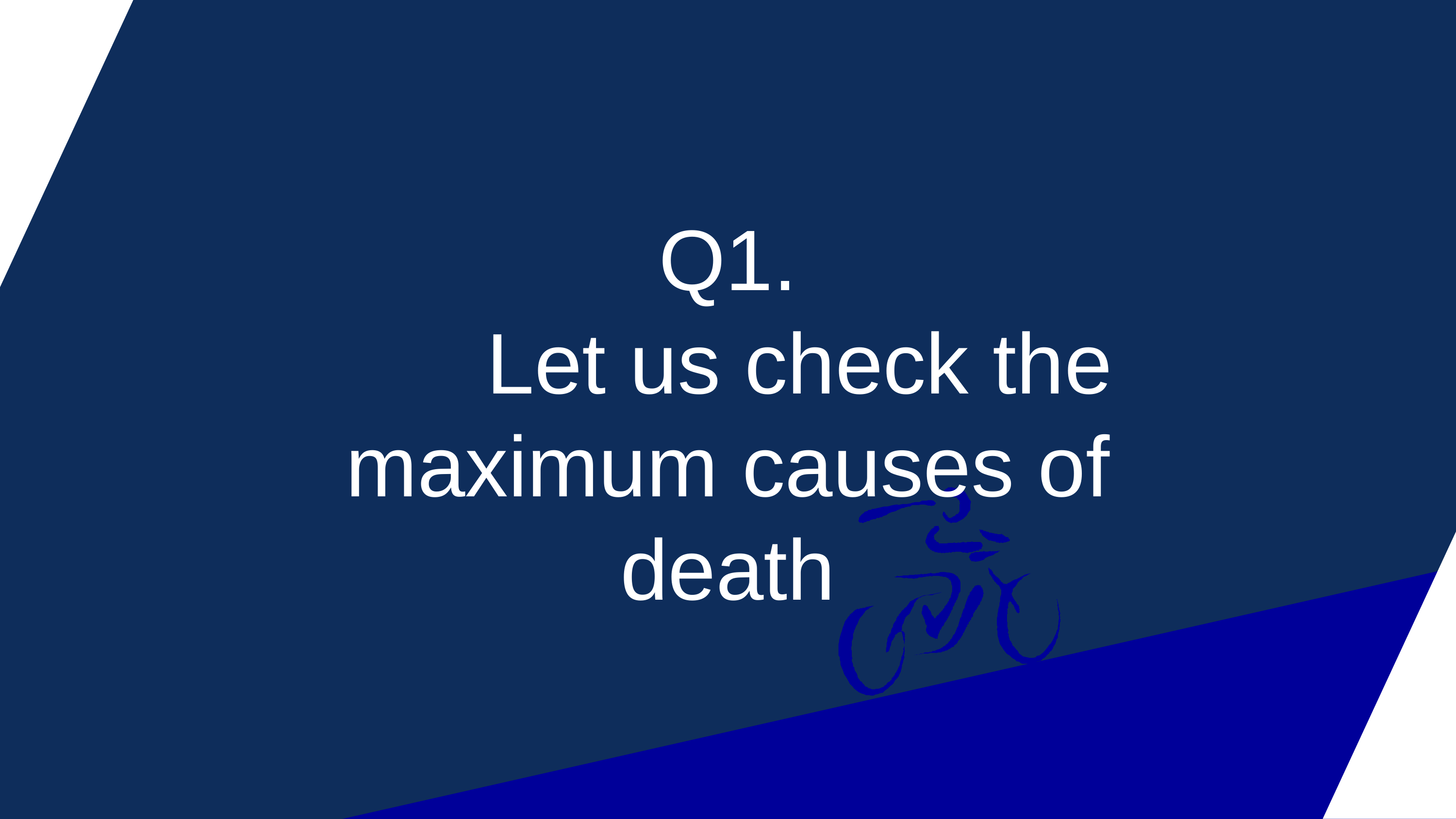

Q1.
      Let us check the maximum causes of death